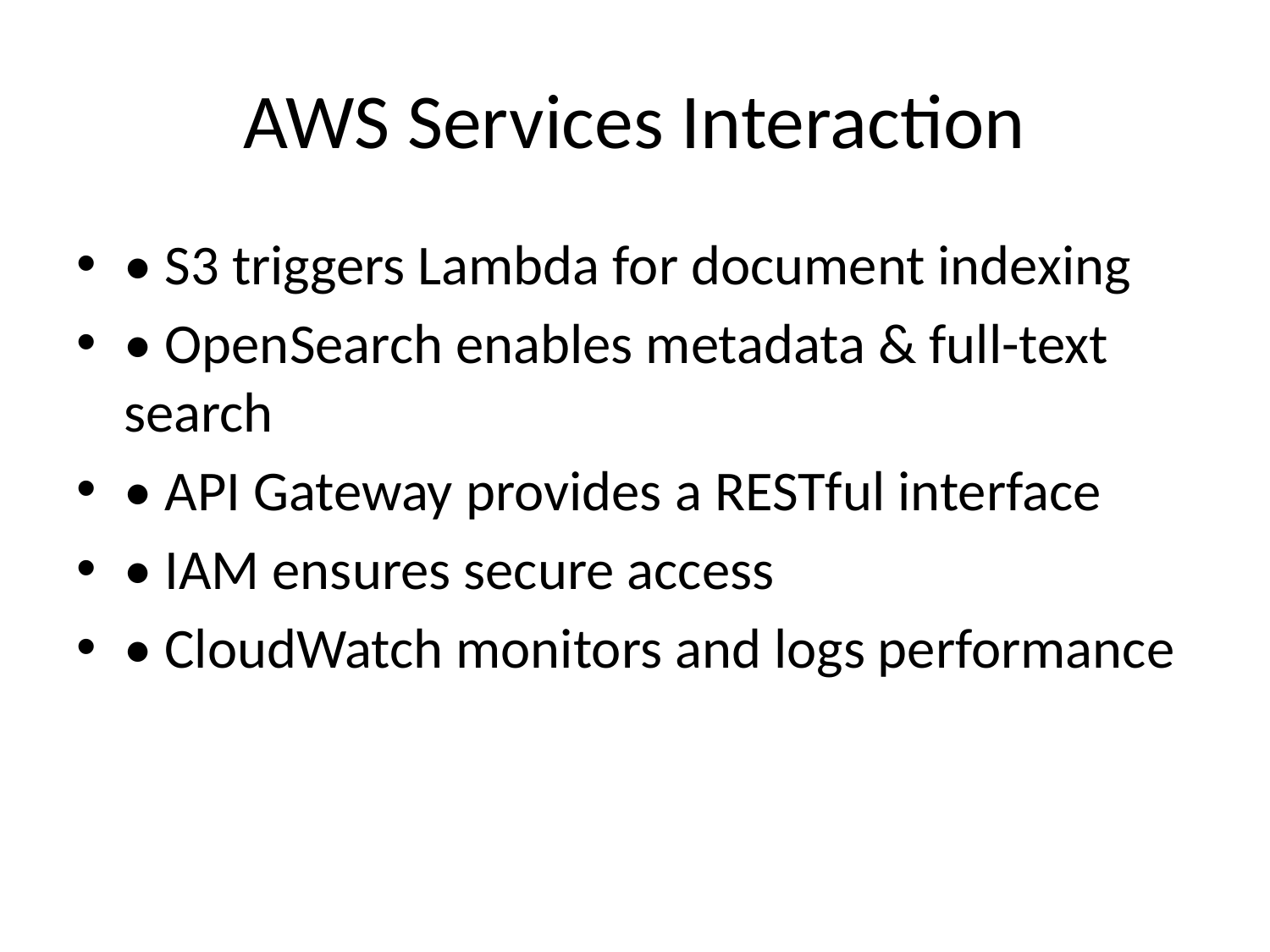

# AWS Services Interaction
• S3 triggers Lambda for document indexing
• OpenSearch enables metadata & full-text search
• API Gateway provides a RESTful interface
• IAM ensures secure access
• CloudWatch monitors and logs performance